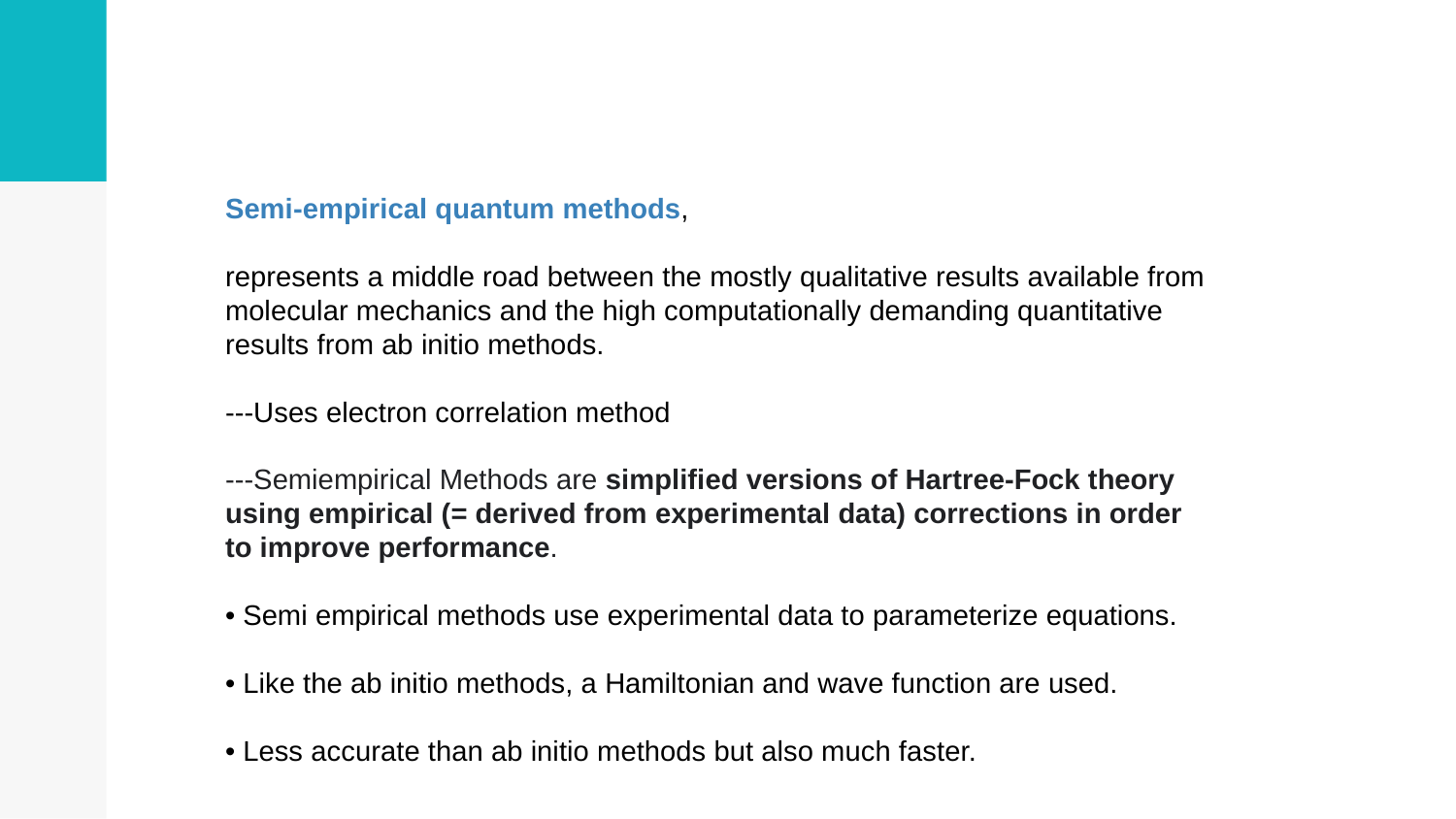

Semi-empirical quantum methods,

represents a middle road between the mostly qualitative results available from molecular mechanics and the high computationally demanding quantitative results from ab initio methods.

---Uses electron correlation method

---Semiempirical Methods are simplified versions of Hartree-Fock theory using empirical (= derived from experimental data) corrections in order to improve performance.

• Semi empirical methods use experimental data to parameterize equations.

• Like the ab initio methods, a Hamiltonian and wave function are used.

• Less accurate than ab initio methods but also much faster.